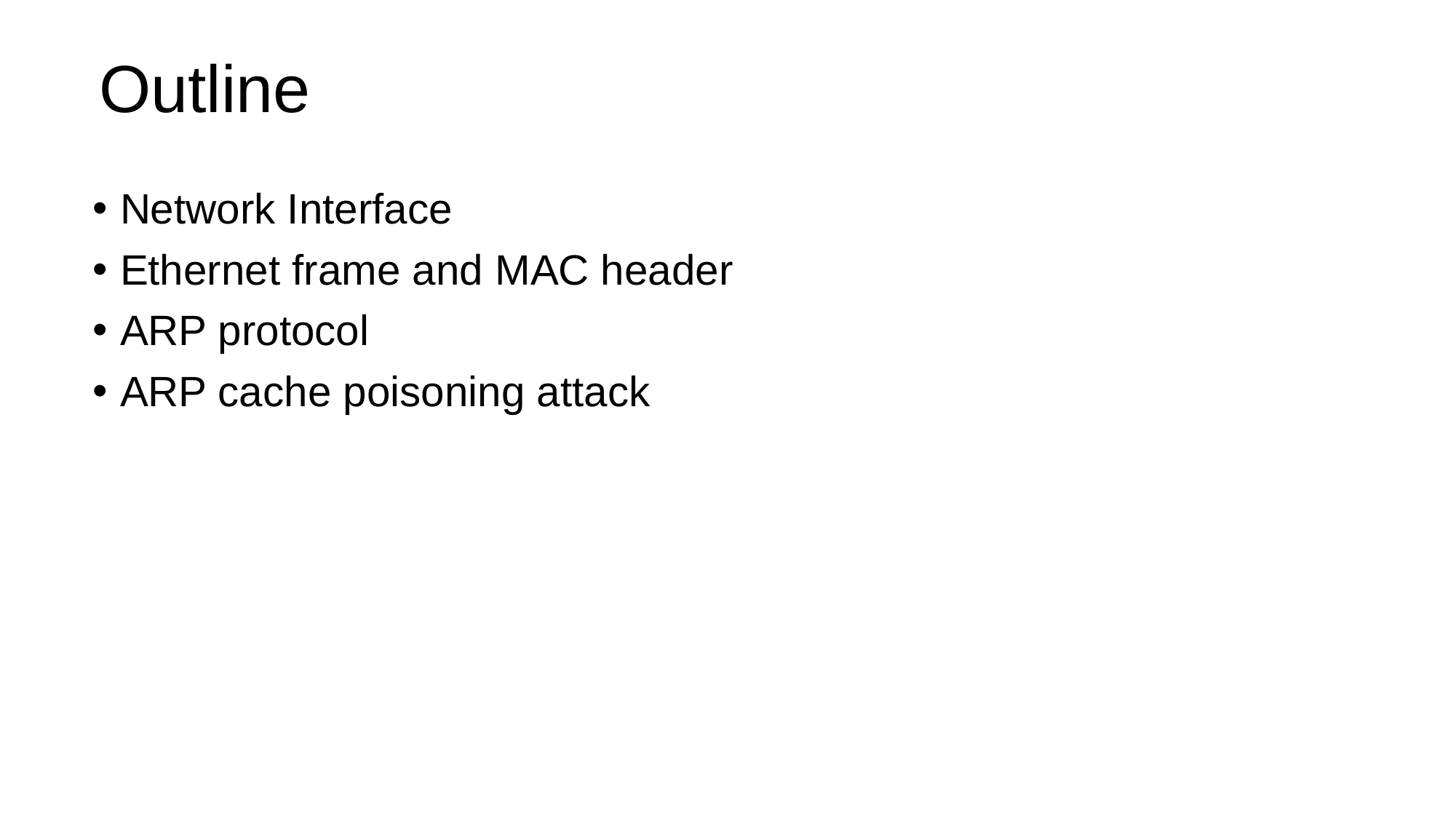

# Outline
Network Interface
Ethernet frame and MAC header
ARP protocol
ARP cache poisoning attack